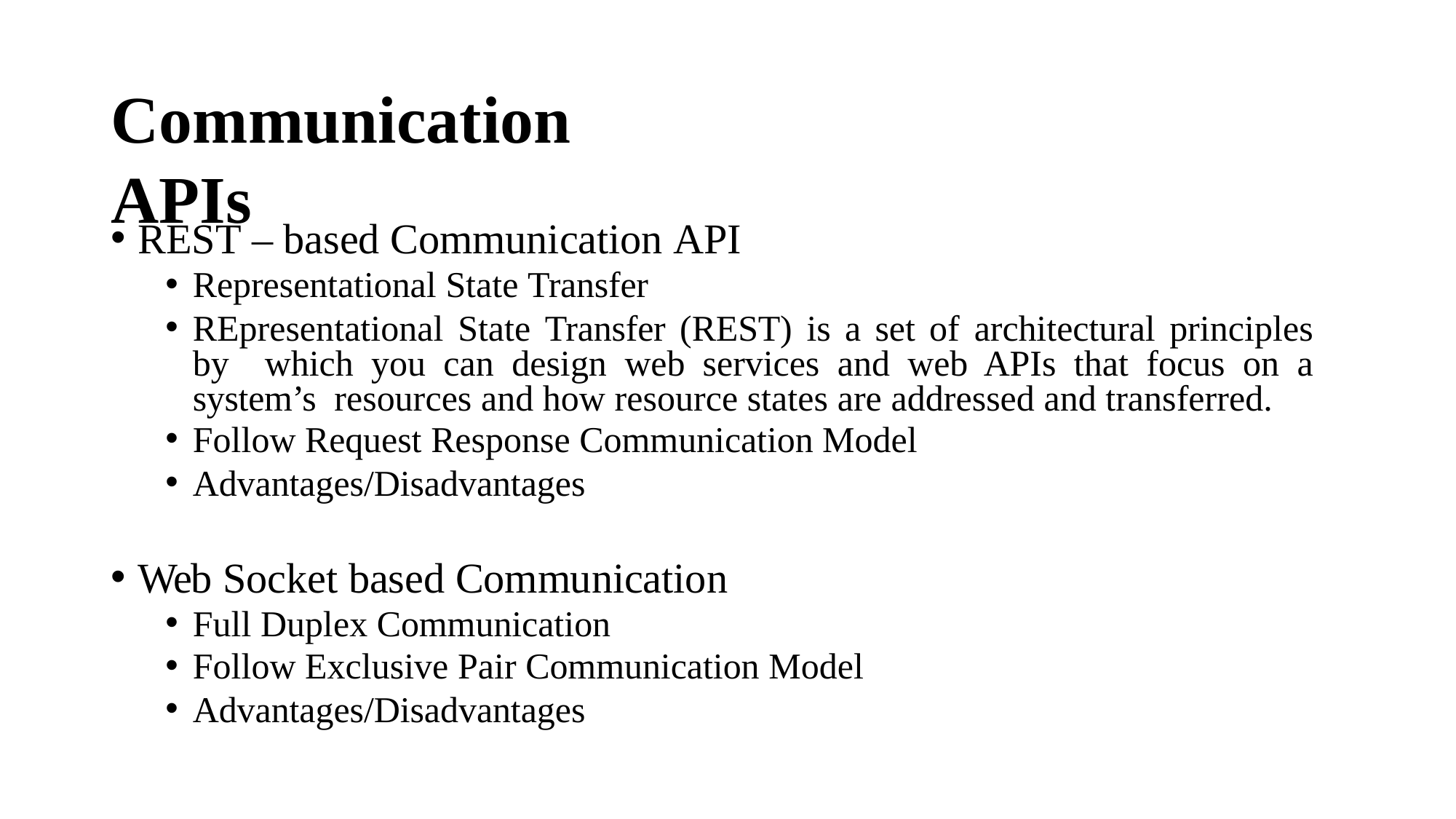

# Communication APIs
REST – based Communication API
Representational State Transfer
REpresentational State Transfer (REST) is a set of architectural principles by  which you can design web services and web APIs that focus on a system’s  resources and how resource states are addressed and transferred.
Follow Request Response Communication Model
Advantages/Disadvantages

Web Socket based Communication
Full Duplex Communication
Follow Exclusive Pair Communication Model
Advantages/Disadvantages